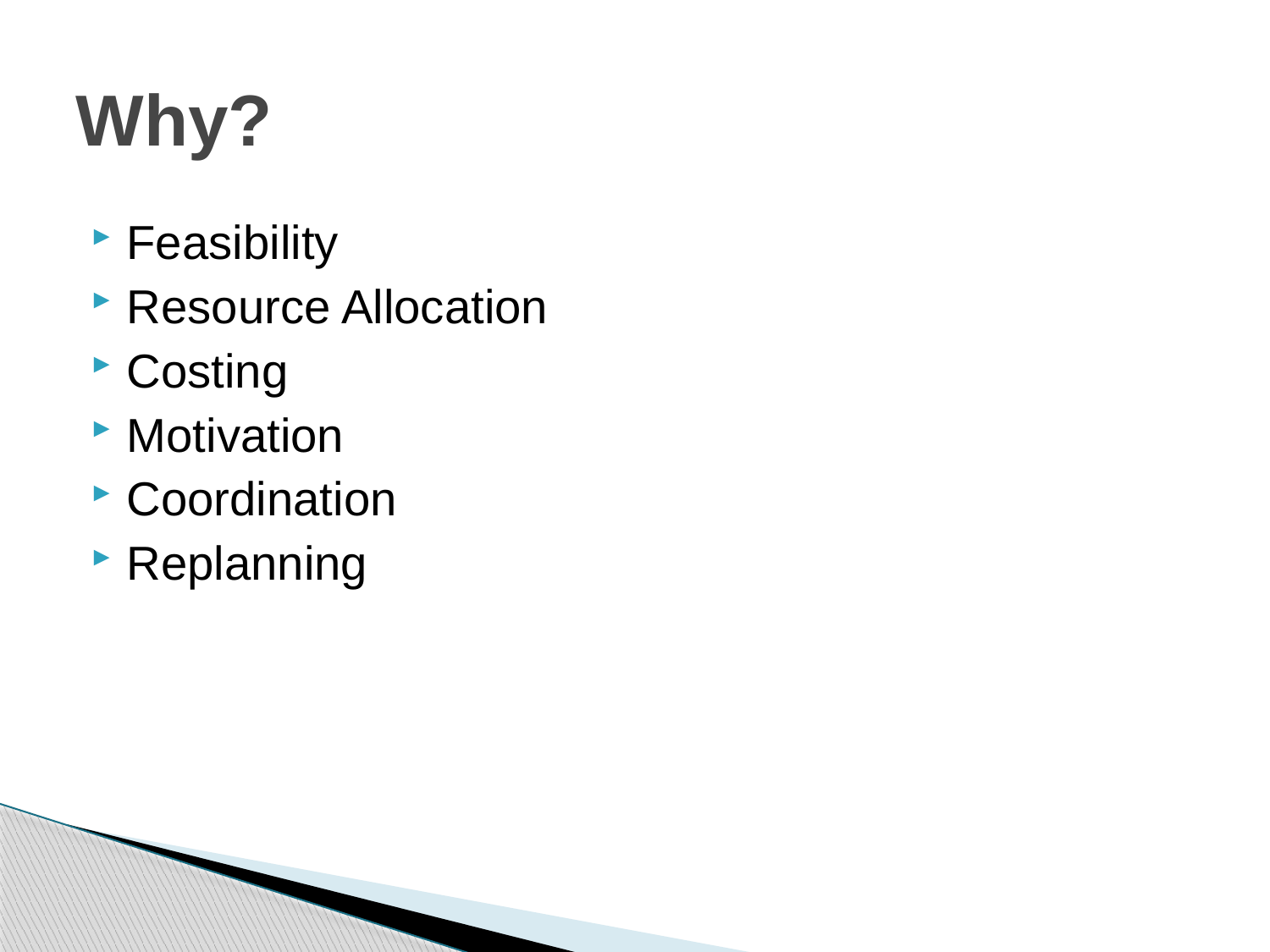

# Why?
Feasibility
Resource Allocation
Costing
Motivation
Coordination
Replanning